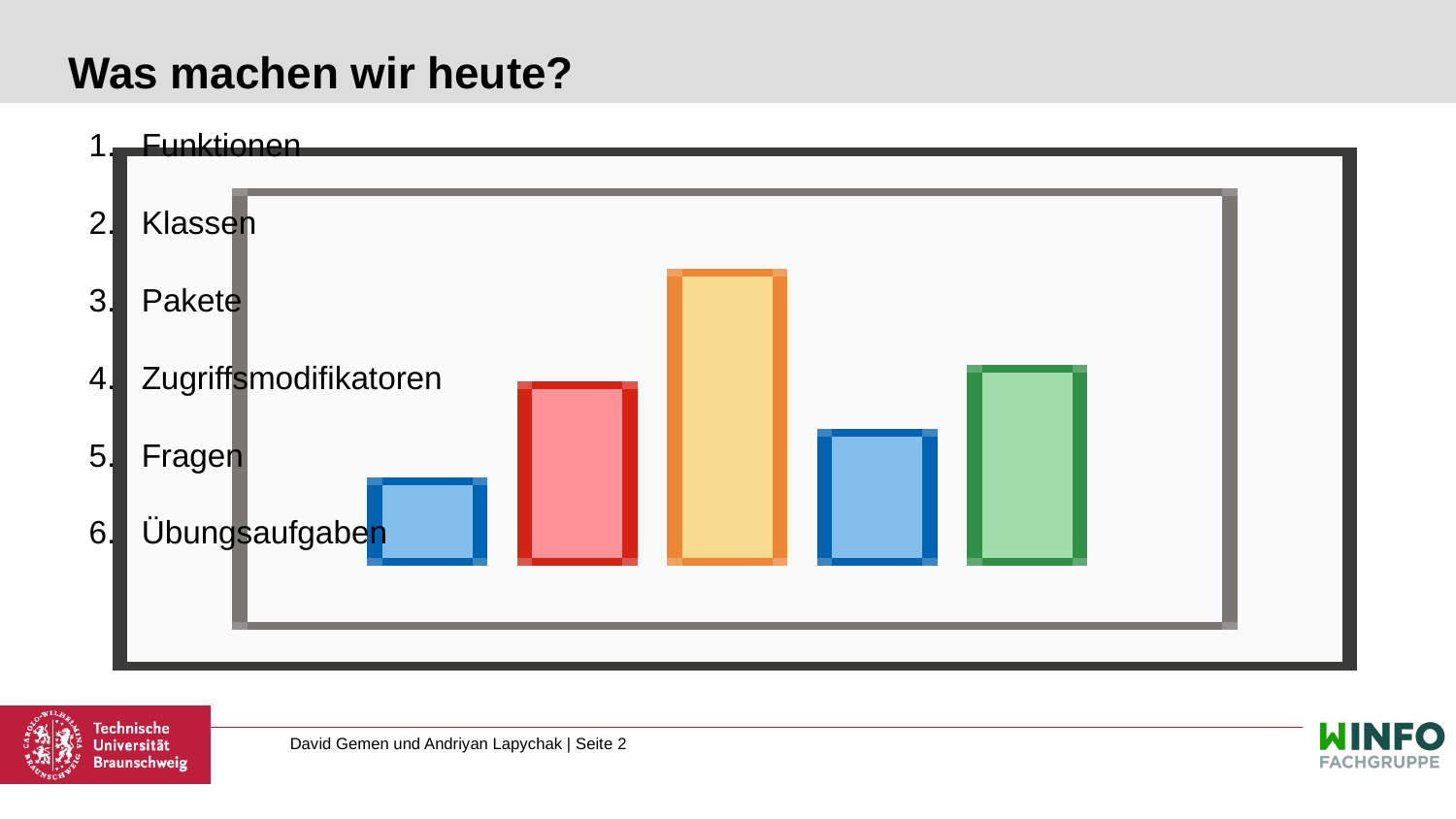

# Was machen wir heute?
Funktionen
Klassen
Pakete
Zugriffsmodifikatoren
Fragen
Übungsaufgaben